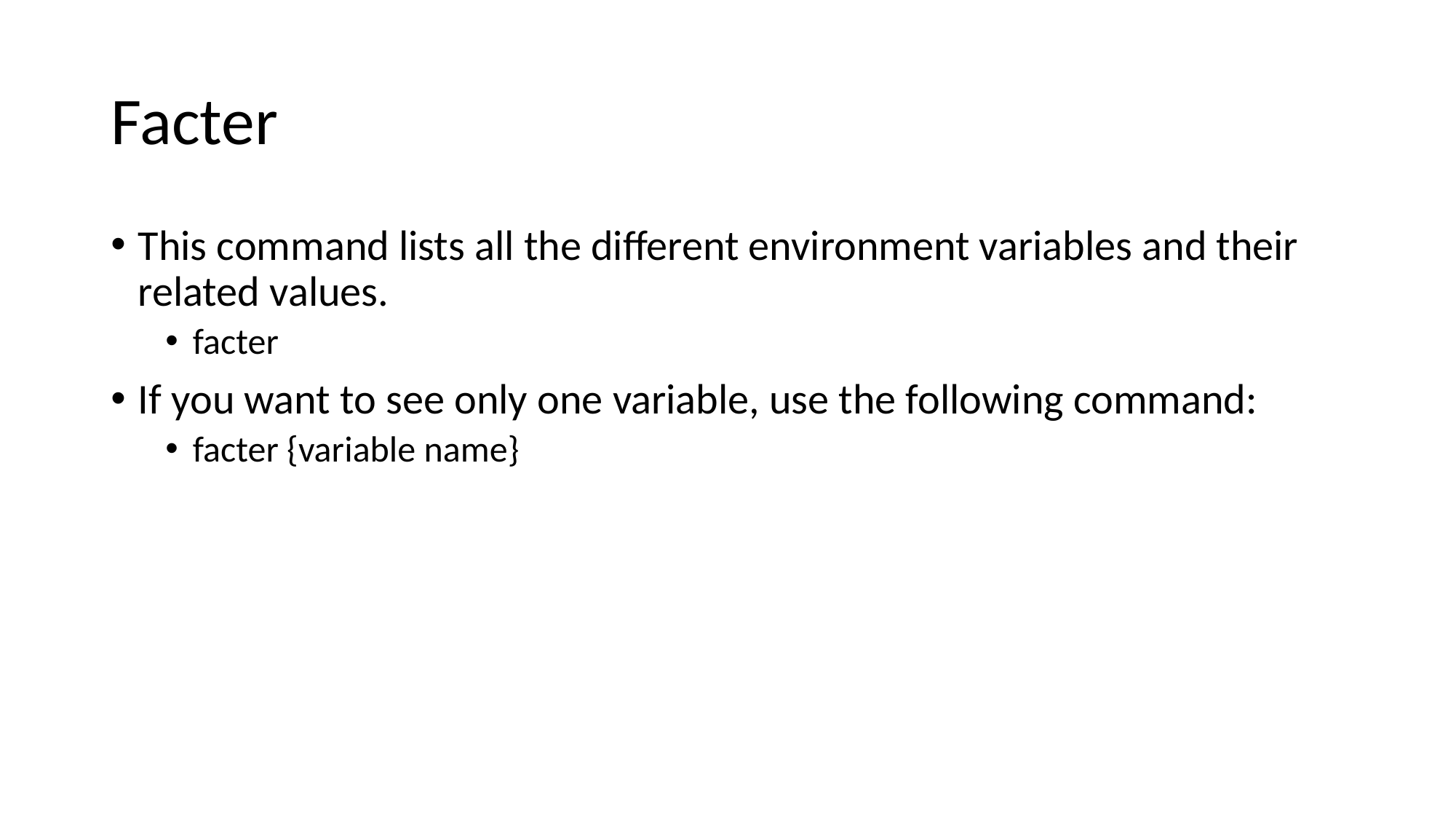

# Facter
This command lists all the different environment variables and their related values.
facter
If you want to see only one variable, use the following command:
facter {variable name}